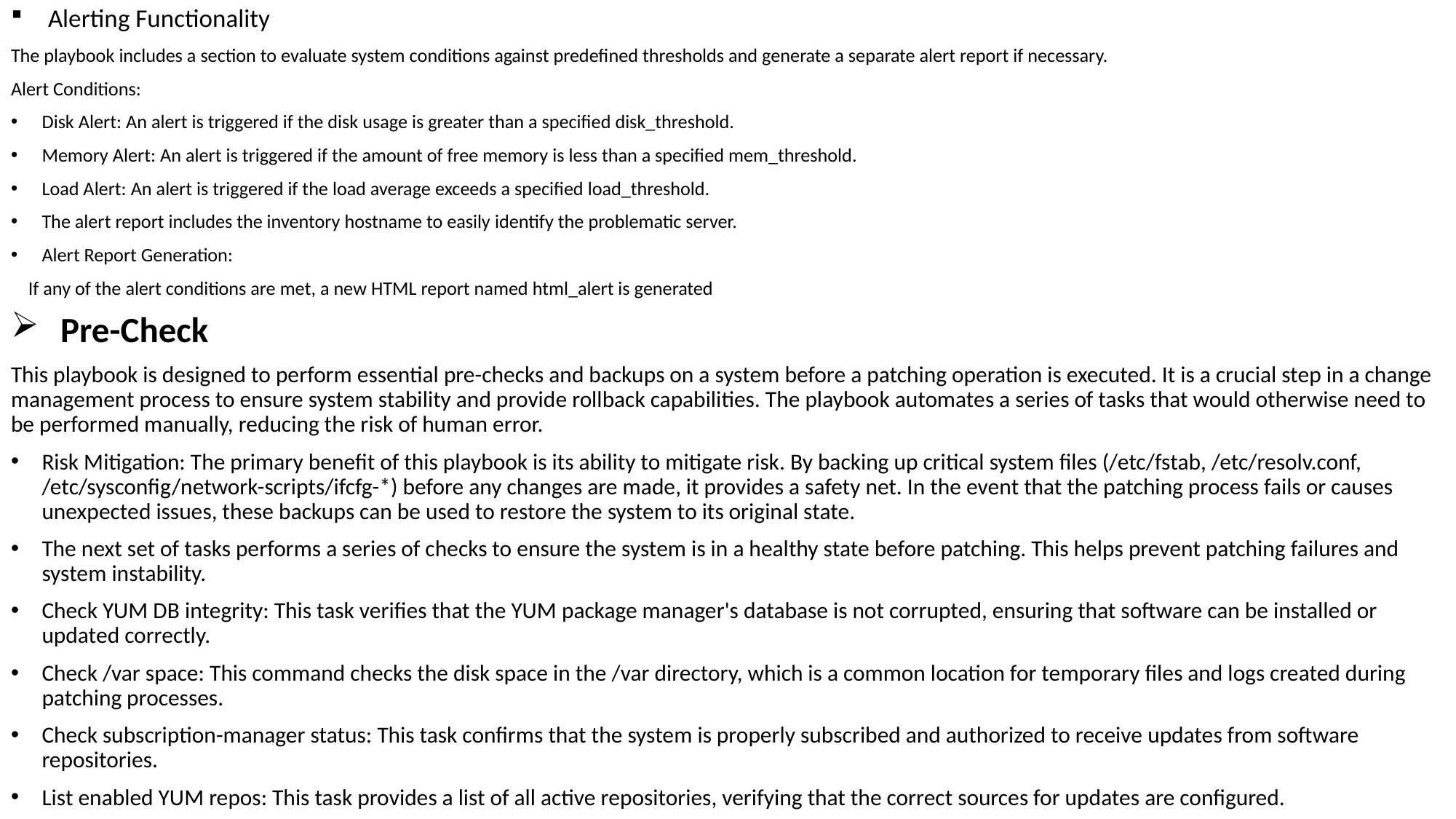

Alerting Functionality
The playbook includes a section to evaluate system conditions against predefined thresholds and generate a separate alert report if necessary.
Alert Conditions:
Disk Alert: An alert is triggered if the disk usage is greater than a specified disk_threshold.
Memory Alert: An alert is triggered if the amount of free memory is less than a specified mem_threshold.
Load Alert: An alert is triggered if the load average exceeds a specified load_threshold.
The alert report includes the inventory hostname to easily identify the problematic server.
Alert Report Generation:
    If any of the alert conditions are met, a new HTML report named html_alert is generated
Pre-Check
This playbook is designed to perform essential pre-checks and backups on a system before a patching operation is executed. It is a crucial step in a change management process to ensure system stability and provide rollback capabilities. The playbook automates a series of tasks that would otherwise need to be performed manually, reducing the risk of human error.
Risk Mitigation: The primary benefit of this playbook is its ability to mitigate risk. By backing up critical system files (/etc/fstab, /etc/resolv.conf, /etc/sysconfig/network-scripts/ifcfg-*) before any changes are made, it provides a safety net. In the event that the patching process fails or causes unexpected issues, these backups can be used to restore the system to its original state.
The next set of tasks performs a series of checks to ensure the system is in a healthy state before patching. This helps prevent patching failures and system instability.
Check YUM DB integrity: This task verifies that the YUM package manager's database is not corrupted, ensuring that software can be installed or updated correctly.
Check /var space: This command checks the disk space in the /var directory, which is a common location for temporary files and logs created during patching processes.
Check subscription-manager status: This task confirms that the system is properly subscribed and authorized to receive updates from software repositories.
List enabled YUM repos: This task provides a list of all active repositories, verifying that the correct sources for updates are configured.